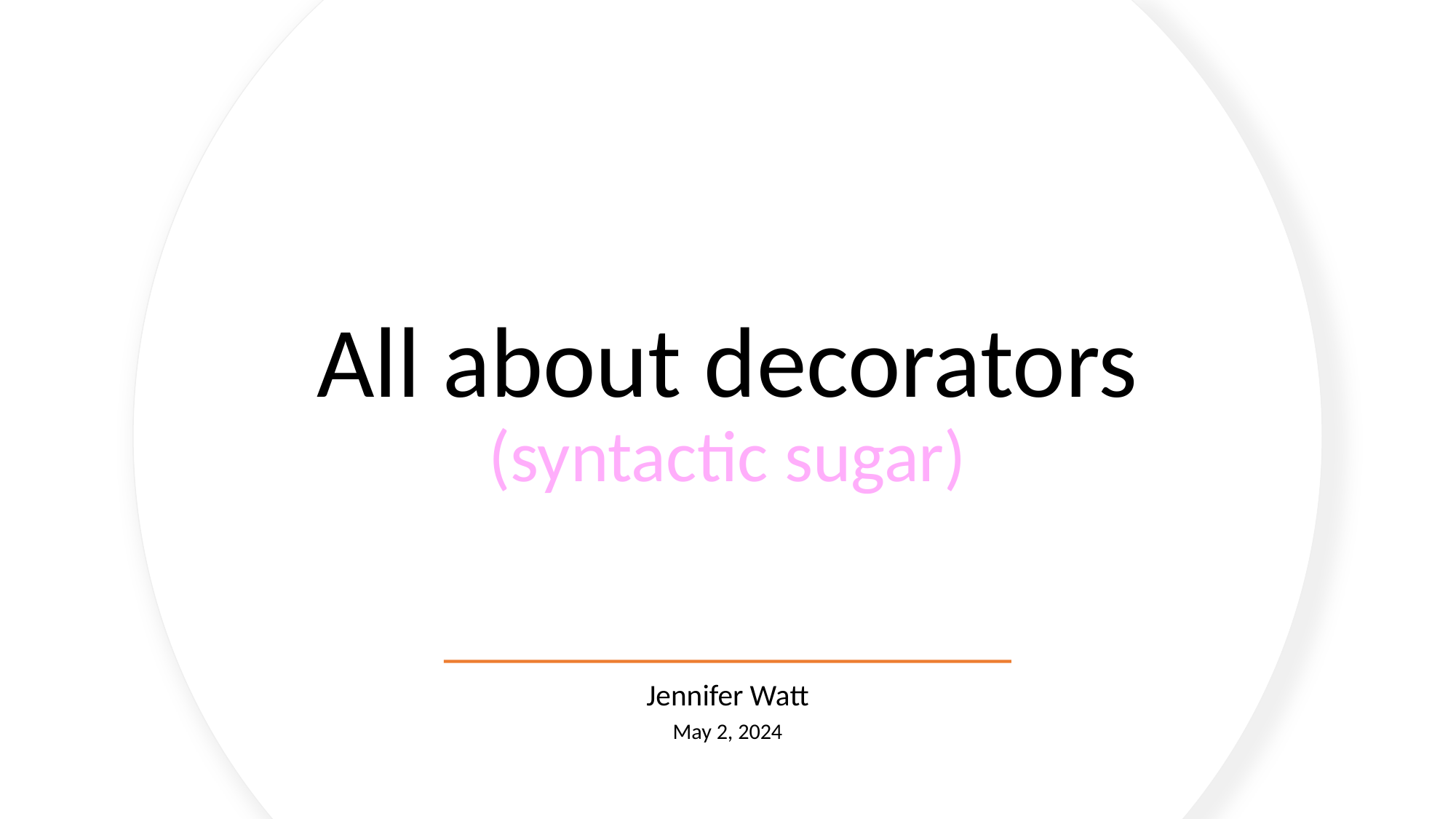

# All about decorators (syntactic sugar)

Jennifer Watt
May 2, 2024